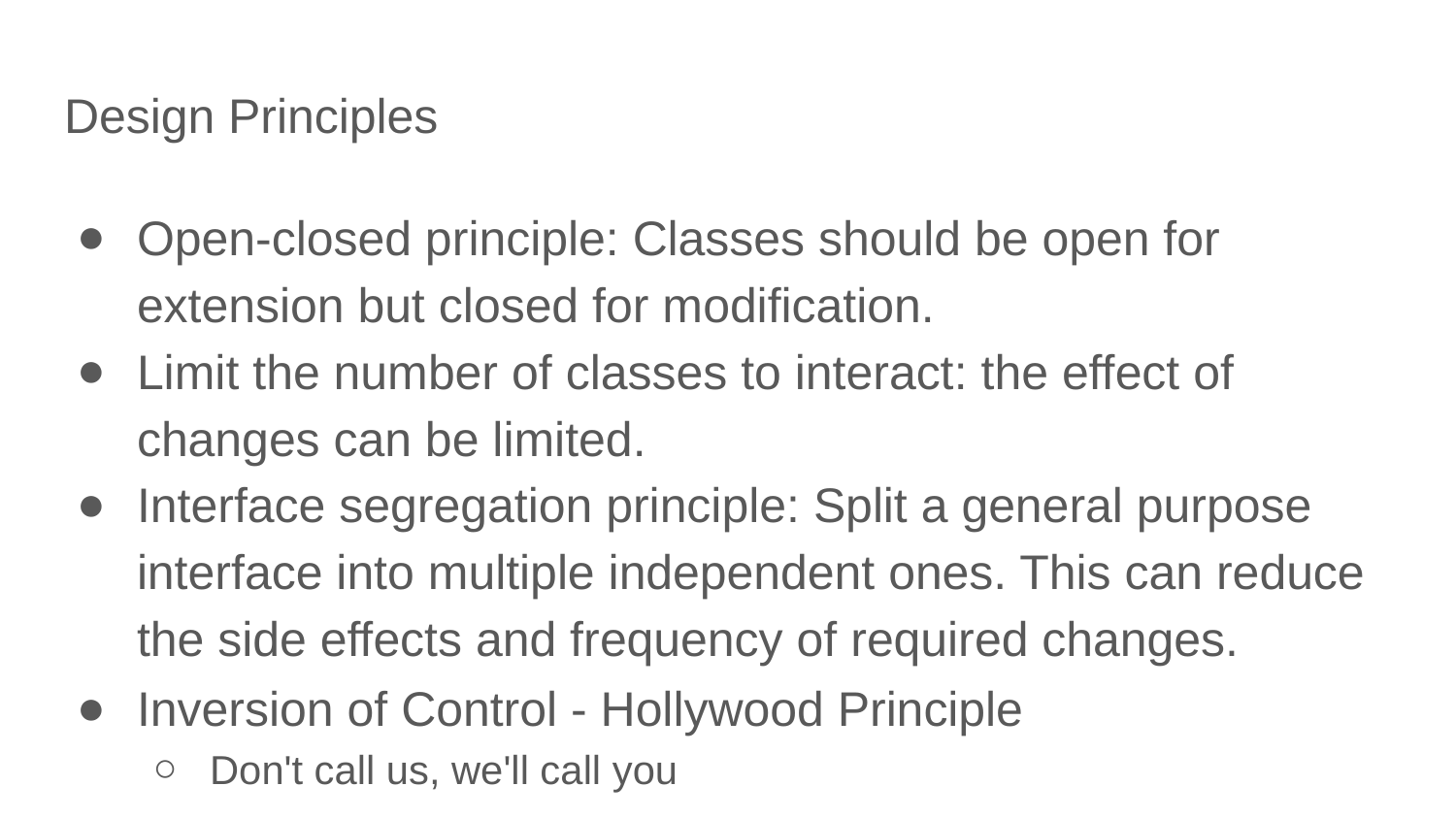

# Design Principles
Open-closed principle: Classes should be open for extension but closed for modification.
Limit the number of classes to interact: the effect of changes can be limited.
Interface segregation principle: Split a general purpose interface into multiple independent ones. This can reduce the side effects and frequency of required changes.
Inversion of Control - Hollywood Principle
Don't call us, we'll call you